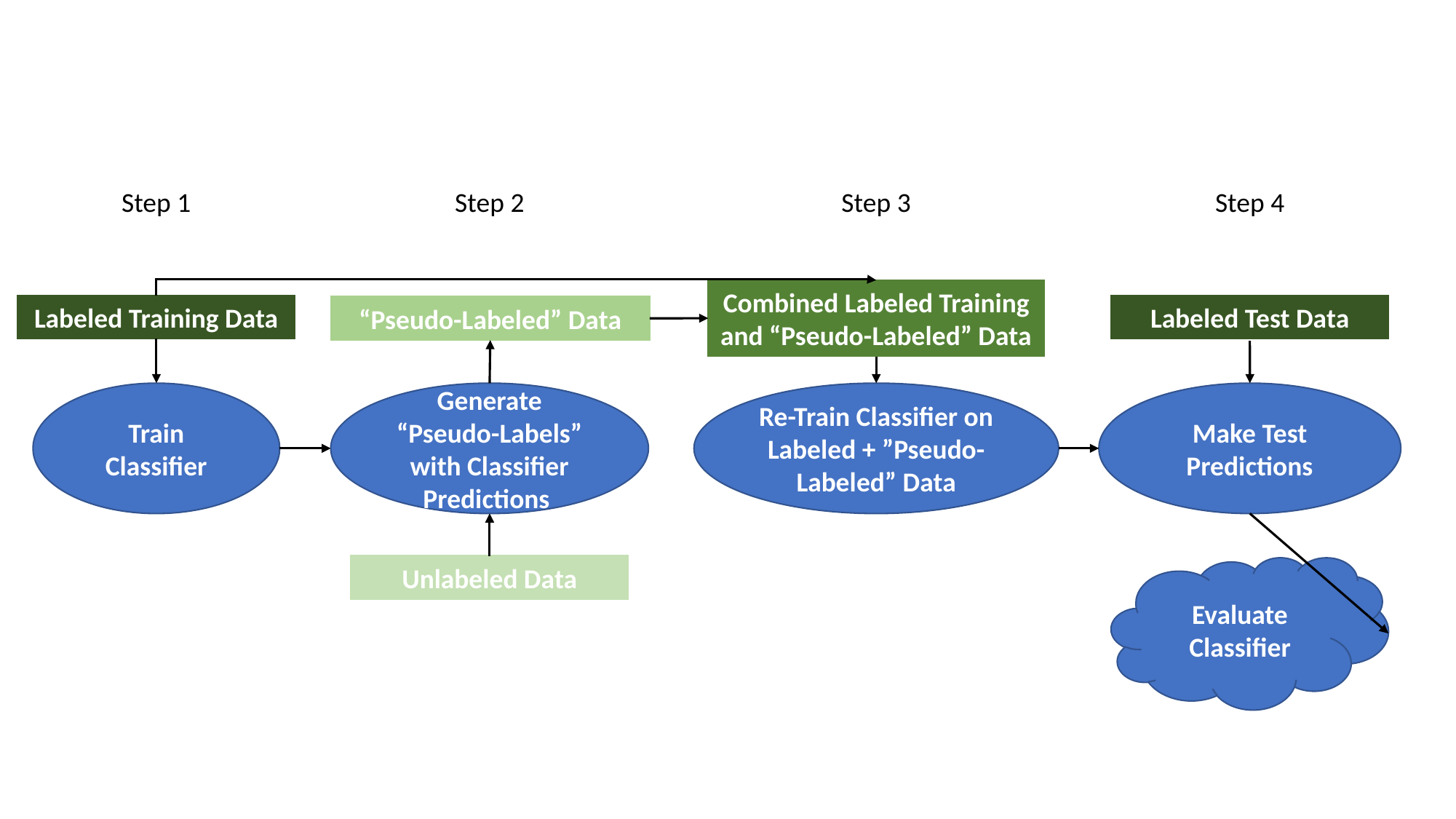

Step 1
Step 2
Step 3
Step 4
Combined Labeled Training and “Pseudo-Labeled” Data
Labeled Training Data
Labeled Test Data
“Pseudo-Labeled” Data
Train Classifier
Generate “Pseudo-Labels” with Classifier Predictions
Re-Train Classifier on Labeled + ”Pseudo-Labeled” Data
Make Test Predictions
Unlabeled Data
Evaluate Classifier